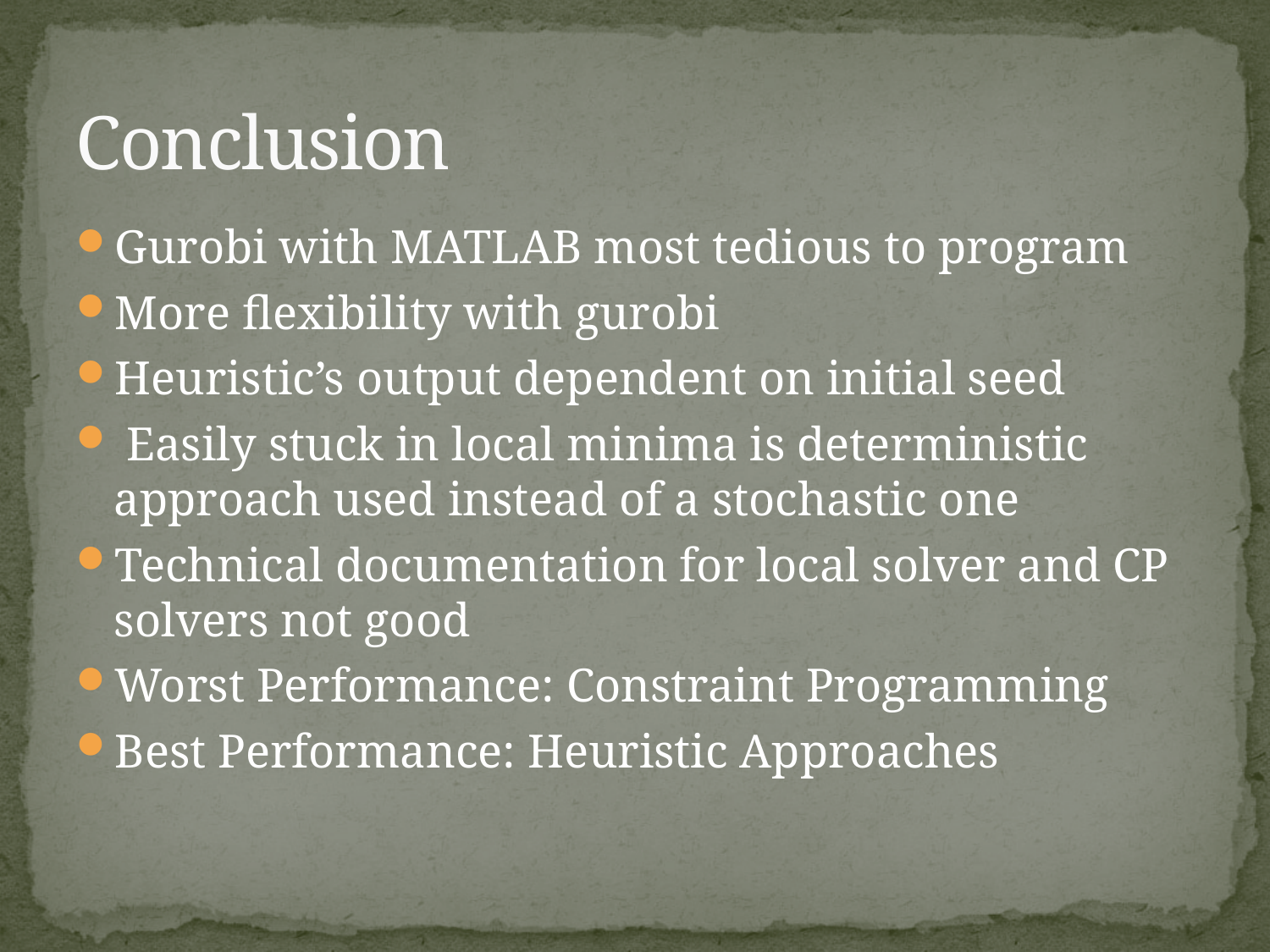

# Conclusion
Gurobi with MATLAB most tedious to program
More flexibility with gurobi
Heuristic’s output dependent on initial seed
 Easily stuck in local minima is deterministic approach used instead of a stochastic one
Technical documentation for local solver and CP solvers not good
Worst Performance: Constraint Programming
Best Performance: Heuristic Approaches